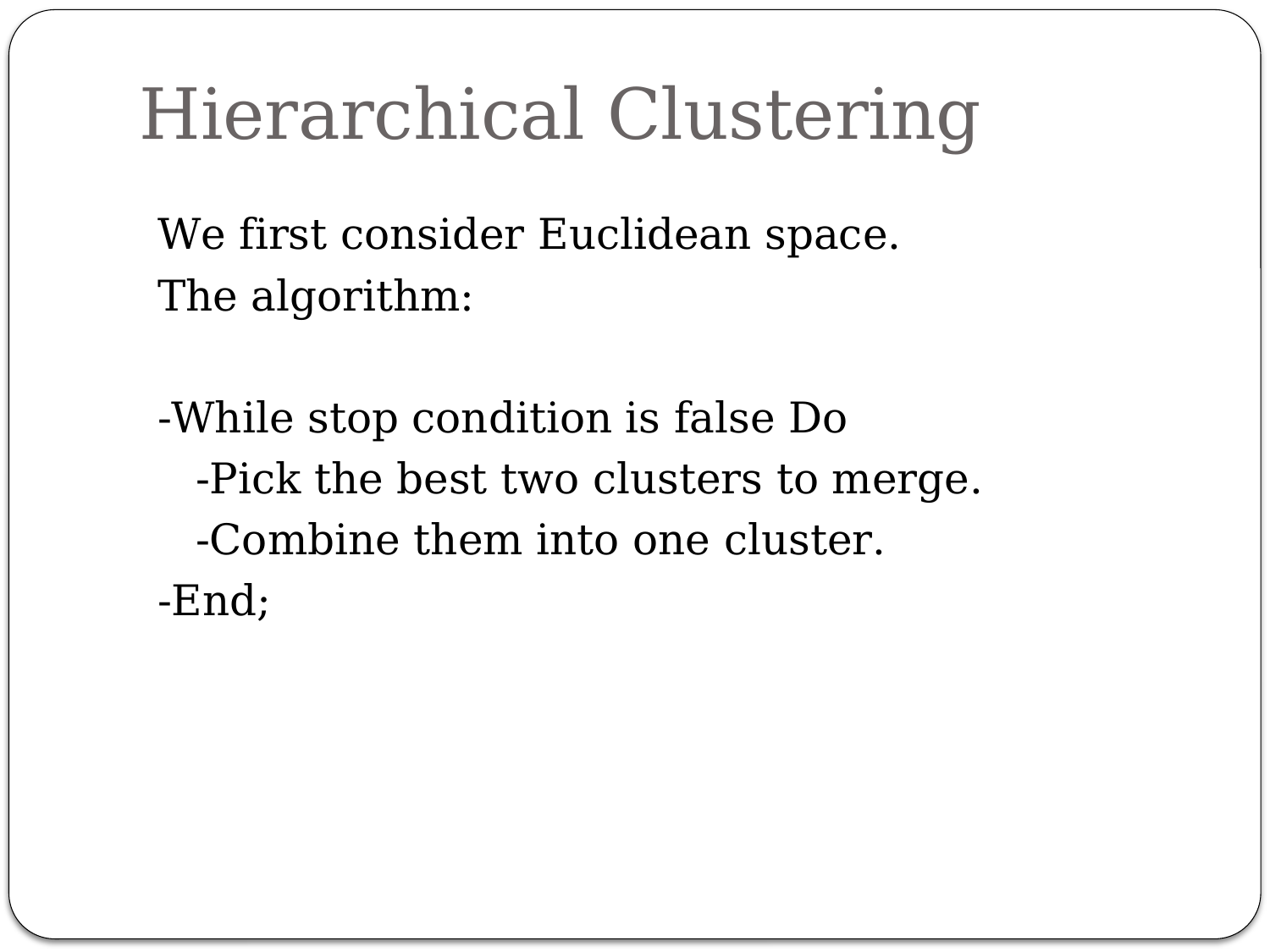

# Hierarchical Clustering
We first consider Euclidean space.
The algorithm:

-While stop condition is false Do
	-Pick the best two clusters to merge.
	-Combine them into one cluster.
-End;